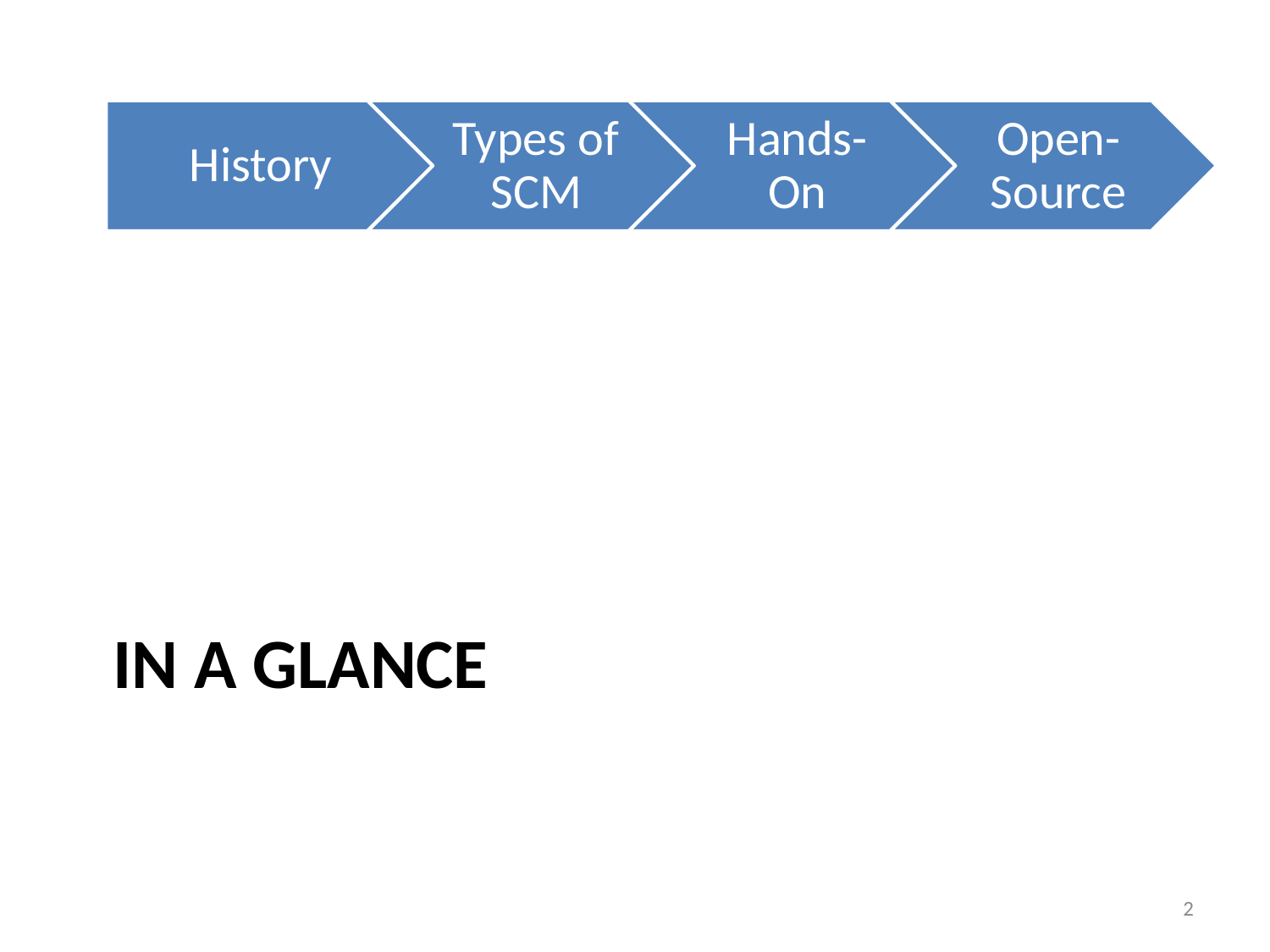

History
Types of SCM
Hands-On
Open-Source

# In a glance
2